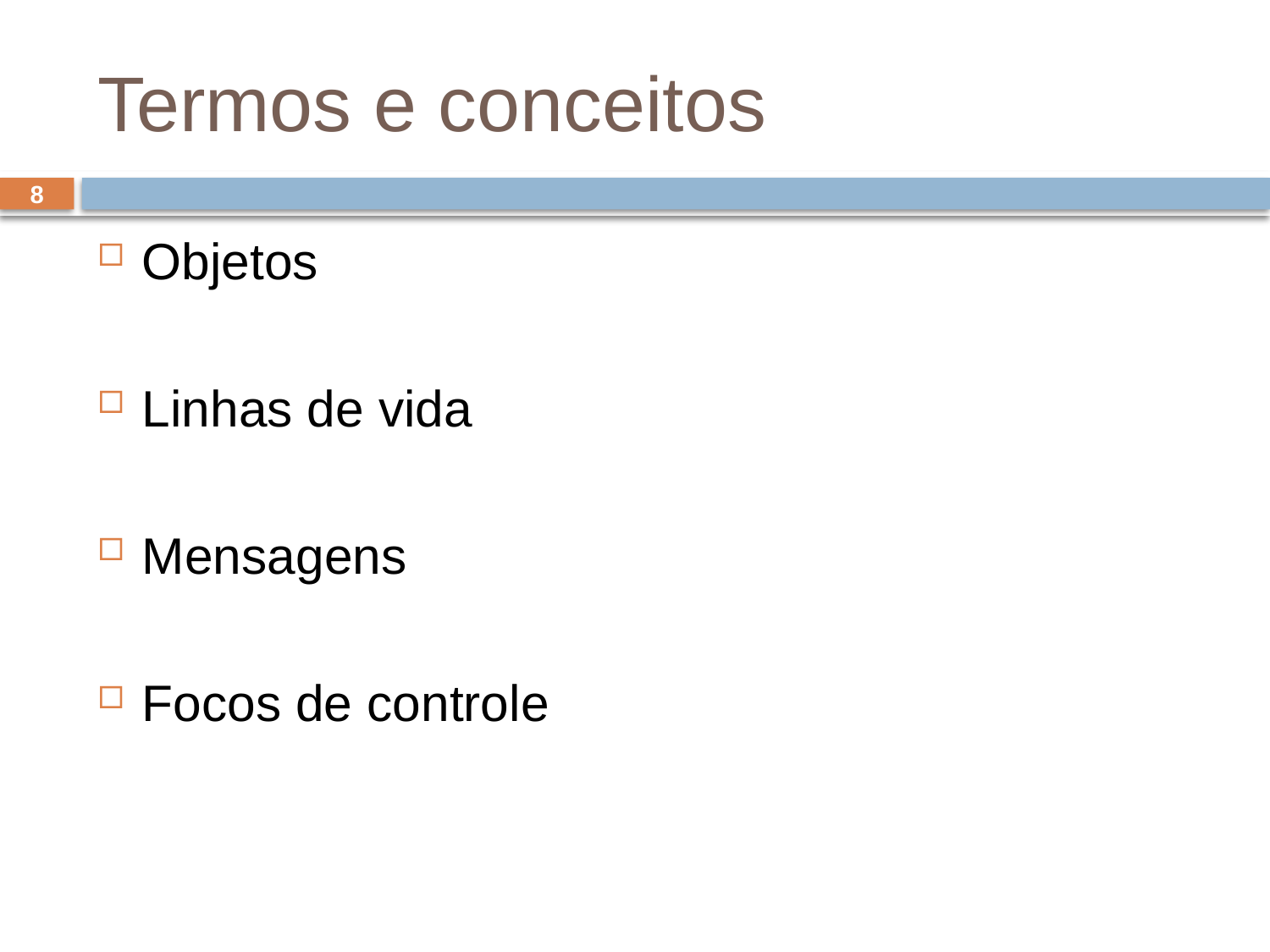

# Termos e conceitos
8
Objetos

Linhas de vida

Mensagens

Focos de controle